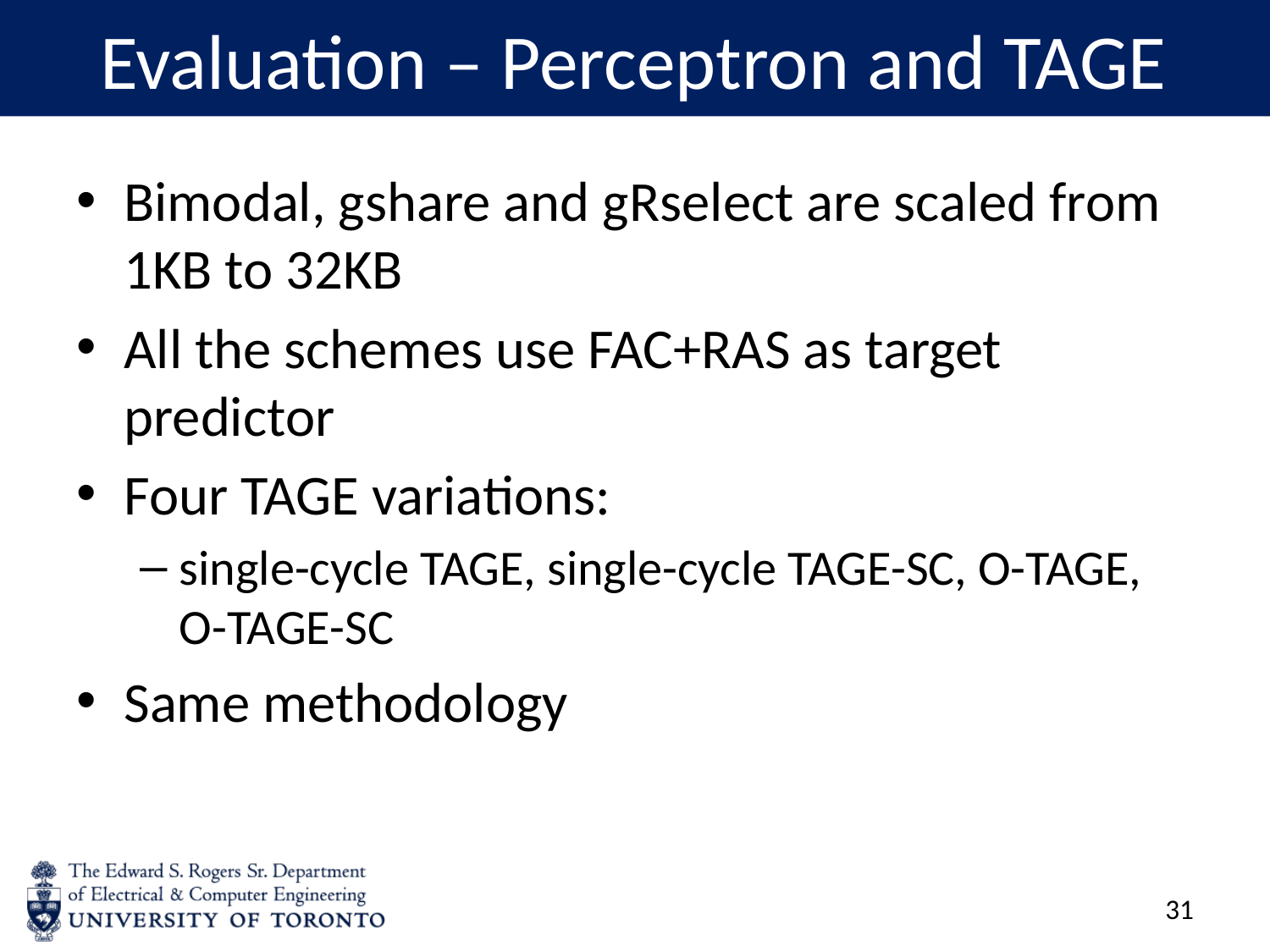

# Evaluation – Perceptron and TAGE
Bimodal, gshare and gRselect are scaled from 1KB to 32KB
All the schemes use FAC+RAS as target predictor
Four TAGE variations:
single-cycle TAGE, single-cycle TAGE-SC, O-TAGE, O-TAGE-SC
Same methodology
31